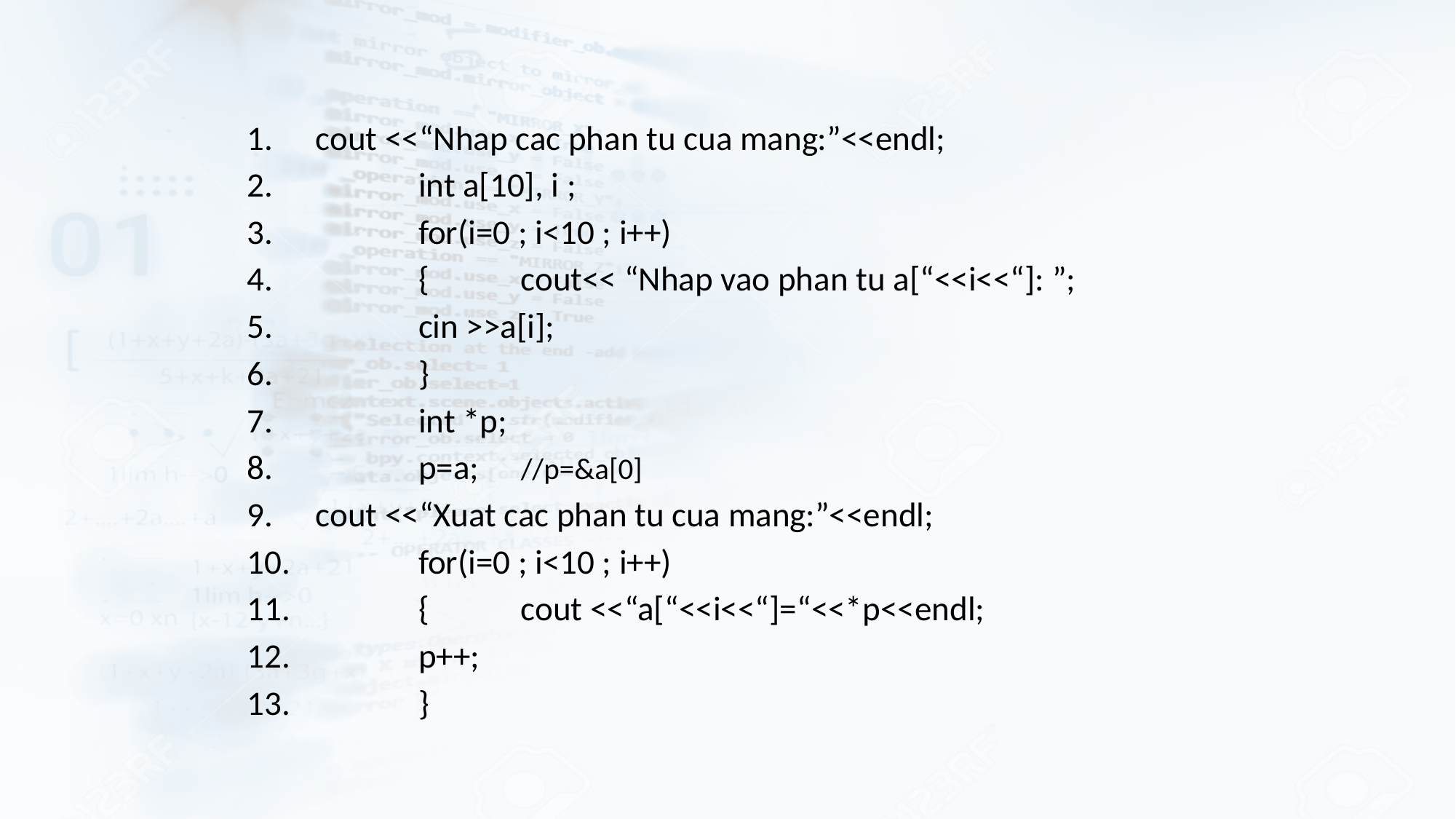

cout <<“Nhap cac phan tu cua mang:”<<endl;
	int a[10], i ;
	for(i=0 ; i<10 ; i++)
	{	cout<< “Nhap vao phan tu a[“<<i<<“]: ”;
		cin >>a[i];
	}
	int *p;
	p=a; 				//p=&a[0]
cout <<“Xuat cac phan tu cua mang:”<<endl;
 	for(i=0 ; i<10 ; i++)
	{	cout <<“a[“<<i<<“]=“<<*p<<endl;
		p++;
	}